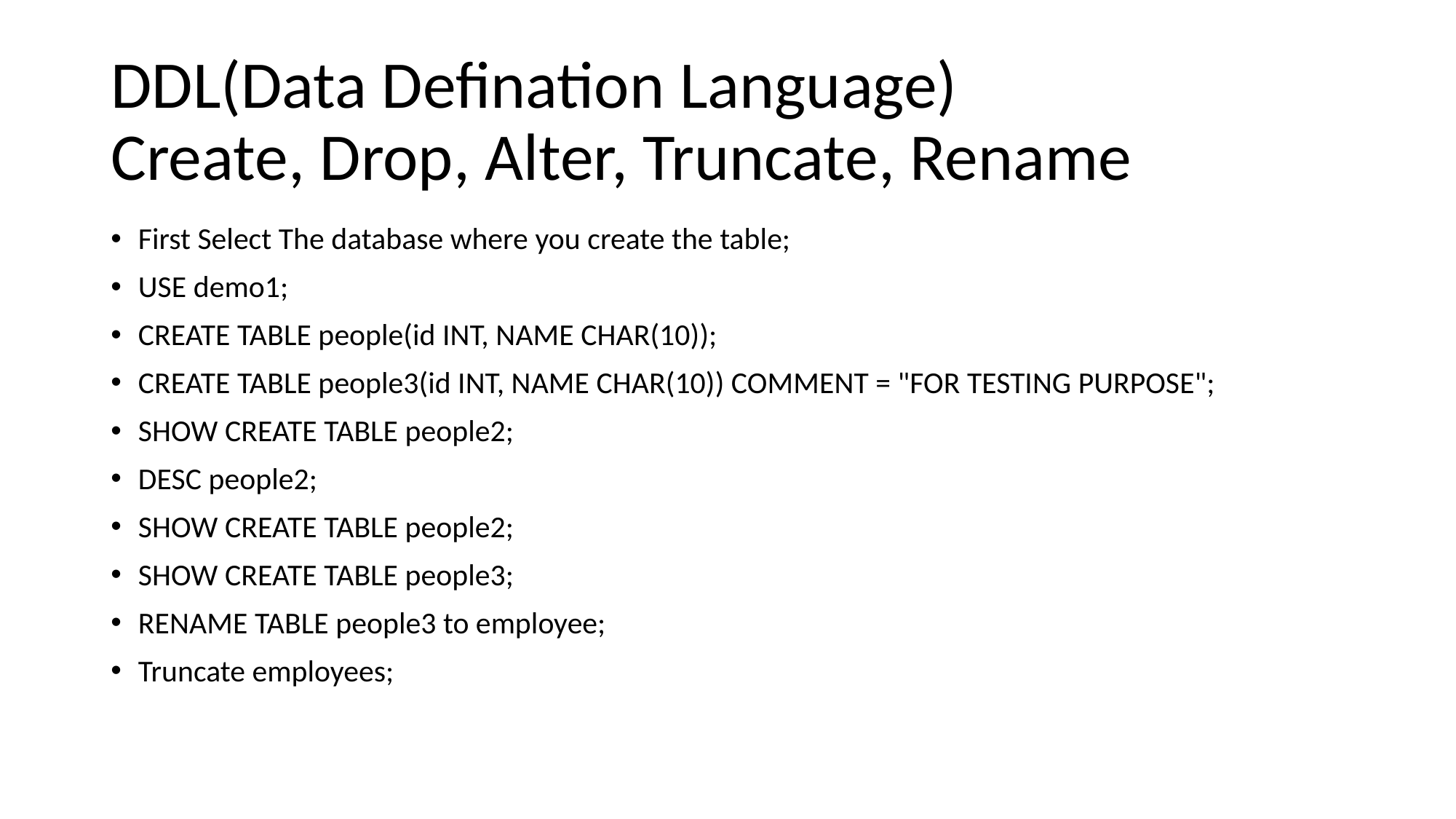

# DDL(Data Defination Language) Create, Drop, Alter, Truncate, Rename
First Select The database where you create the table;
USE demo1;
CREATE TABLE people(id INT, NAME CHAR(10));
CREATE TABLE people3(id INT, NAME CHAR(10)) COMMENT = "FOR TESTING PURPOSE";
SHOW CREATE TABLE people2;
DESC people2;
SHOW CREATE TABLE people2;
SHOW CREATE TABLE people3;
RENAME TABLE people3 to employee;
Truncate employees;